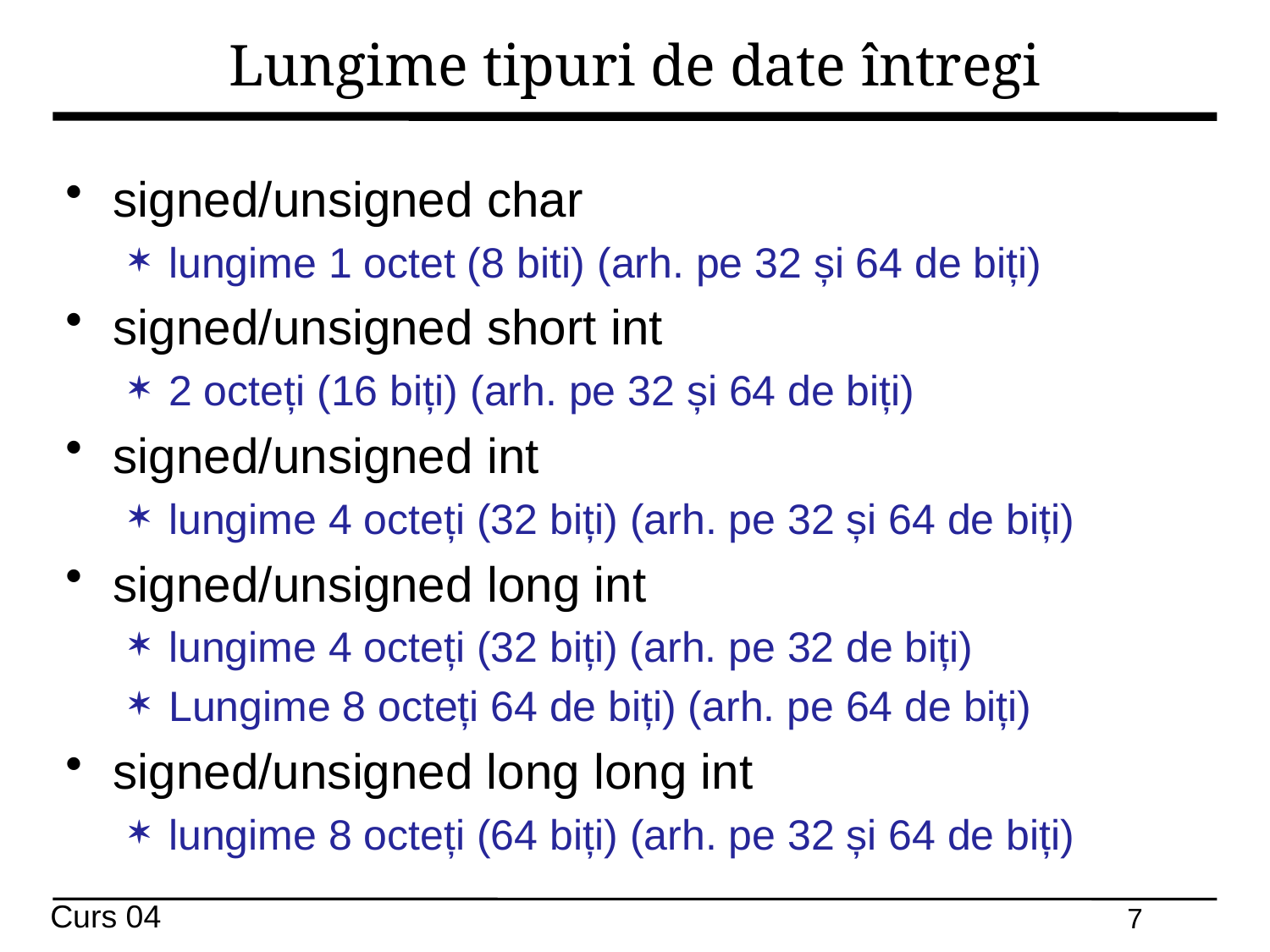

# Lungime tipuri de date întregi
signed/unsigned char
lungime 1 octet (8 biti) (arh. pe 32 și 64 de biți)
signed/unsigned short int
2 octeți (16 biți) (arh. pe 32 și 64 de biți)
signed/unsigned int
lungime 4 octeți (32 biți) (arh. pe 32 și 64 de biți)
signed/unsigned long int
lungime 4 octeți (32 biți) (arh. pe 32 de biți)
Lungime 8 octeți 64 de biți) (arh. pe 64 de biți)
signed/unsigned long long int
lungime 8 octeți (64 biți) (arh. pe 32 și 64 de biți)